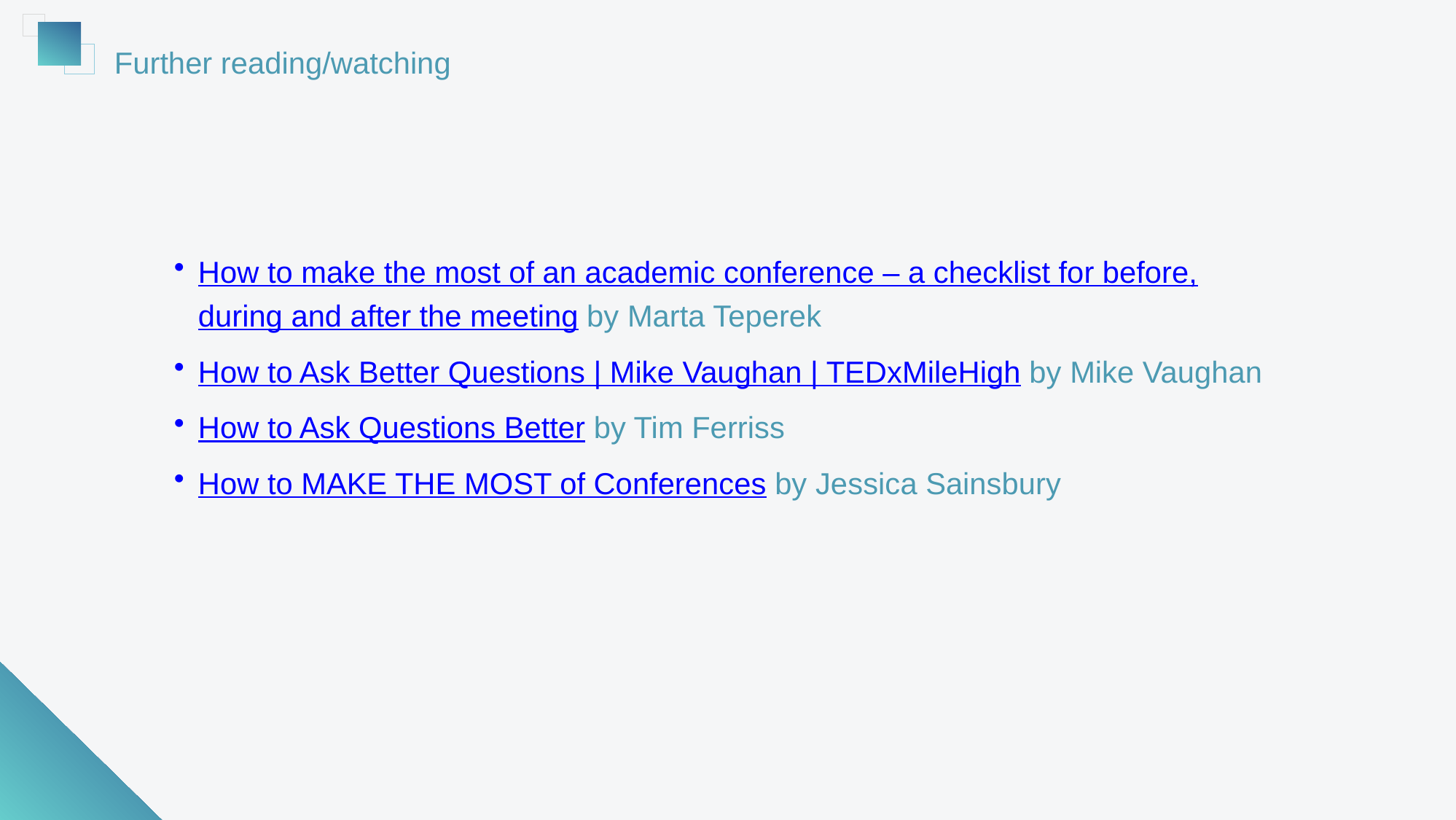

Further reading/watching

How to make the most of an academic conference – a checklist for before, during and after the meeting by Marta Teperek
How to Ask Better Questions | Mike Vaughan | TEDxMileHigh by Mike Vaughan
How to Ask Questions Better by Tim Ferriss
How to MAKE THE MOST of Conferences by Jessica Sainsbury